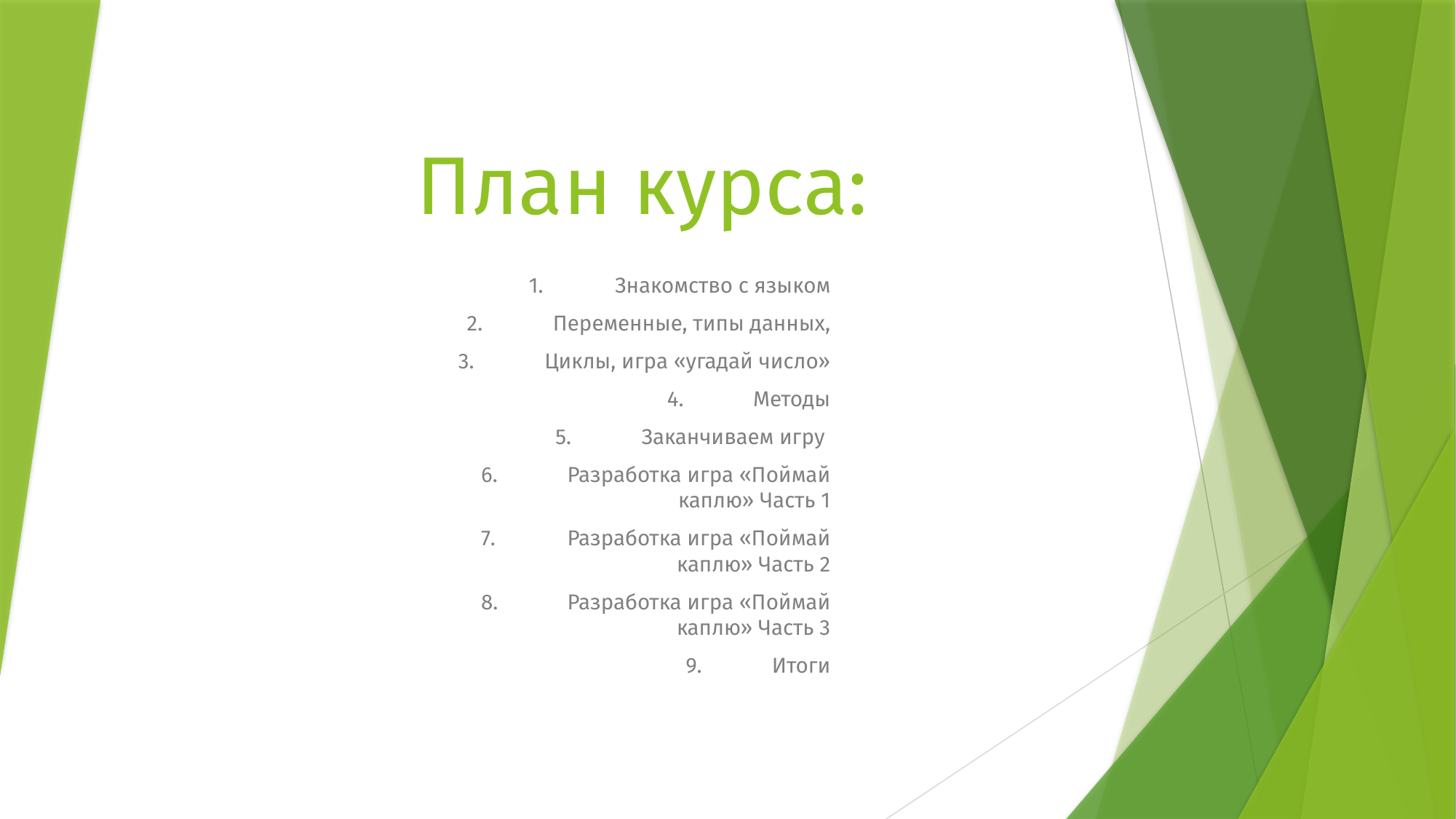

# План курса:
1.	Знакомство с языком
2.	Переменные, типы данных,
3.	Циклы, игра «угадай число»
4.	Методы
5.	Заканчиваем игру
6.	Разработка игра «Поймай каплю» Часть 1
7.	Разработка игра «Поймай каплю» Часть 2
8.	Разработка игра «Поймай каплю» Часть 3
9.	Итоги